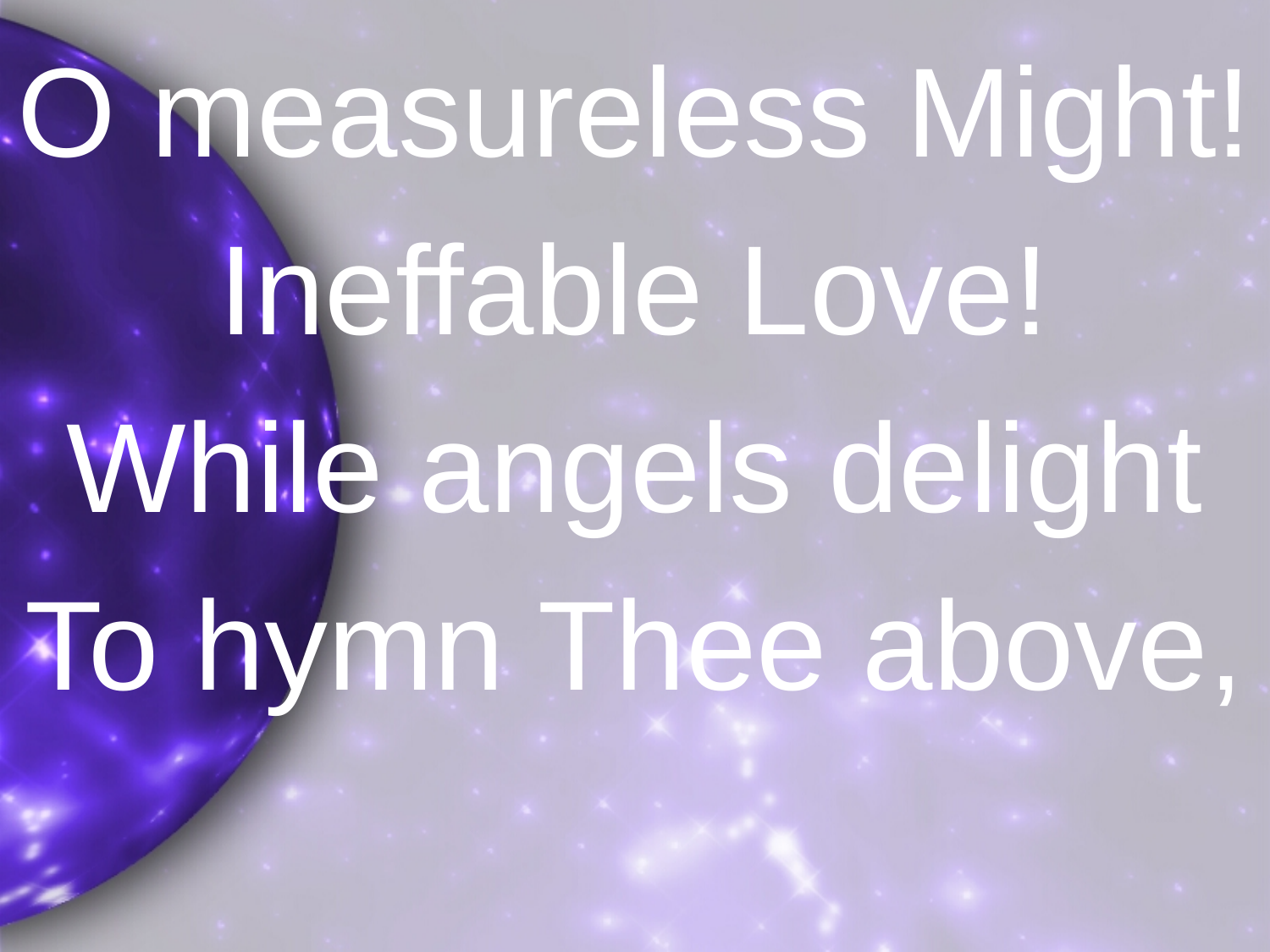

O measureless Might!
Ineffable Love!
While angels delight
To hymn Thee above,